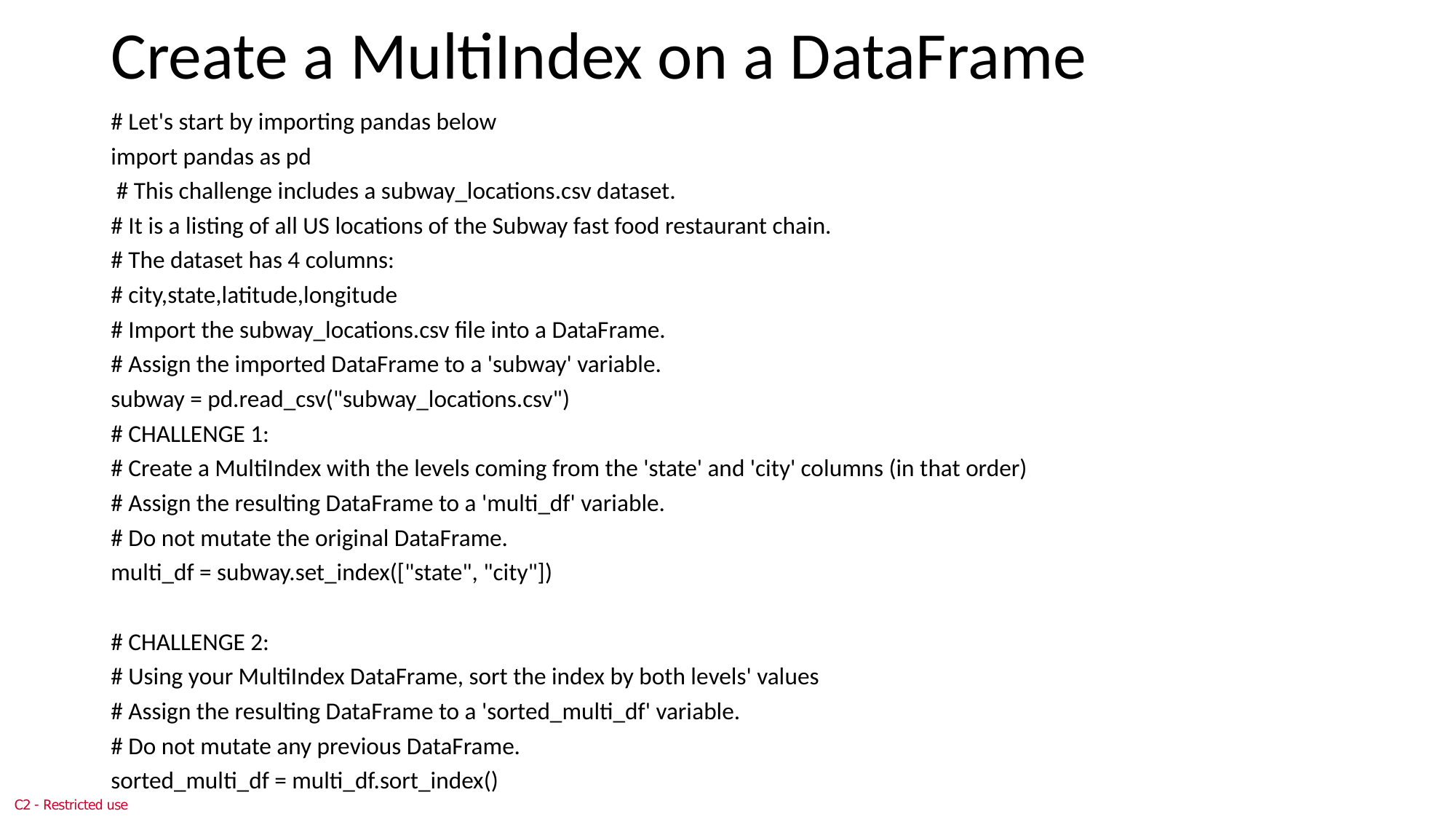

# Create a MultiIndex on a DataFrame
# Let's start by importing pandas below
import pandas as pd
 # This challenge includes a subway_locations.csv dataset.
# It is a listing of all US locations of the Subway fast food restaurant chain.
# The dataset has 4 columns:
# city,state,latitude,longitude
# Import the subway_locations.csv file into a DataFrame.
# Assign the imported DataFrame to a 'subway' variable.
subway = pd.read_csv("subway_locations.csv")
# CHALLENGE 1:
# Create a MultiIndex with the levels coming from the 'state' and 'city' columns (in that order)
# Assign the resulting DataFrame to a 'multi_df' variable.
# Do not mutate the original DataFrame.
multi_df = subway.set_index(["state", "city"])

# CHALLENGE 2:
# Using your MultiIndex DataFrame, sort the index by both levels' values
# Assign the resulting DataFrame to a 'sorted_multi_df' variable.
# Do not mutate any previous DataFrame.
sorted_multi_df = multi_df.sort_index()